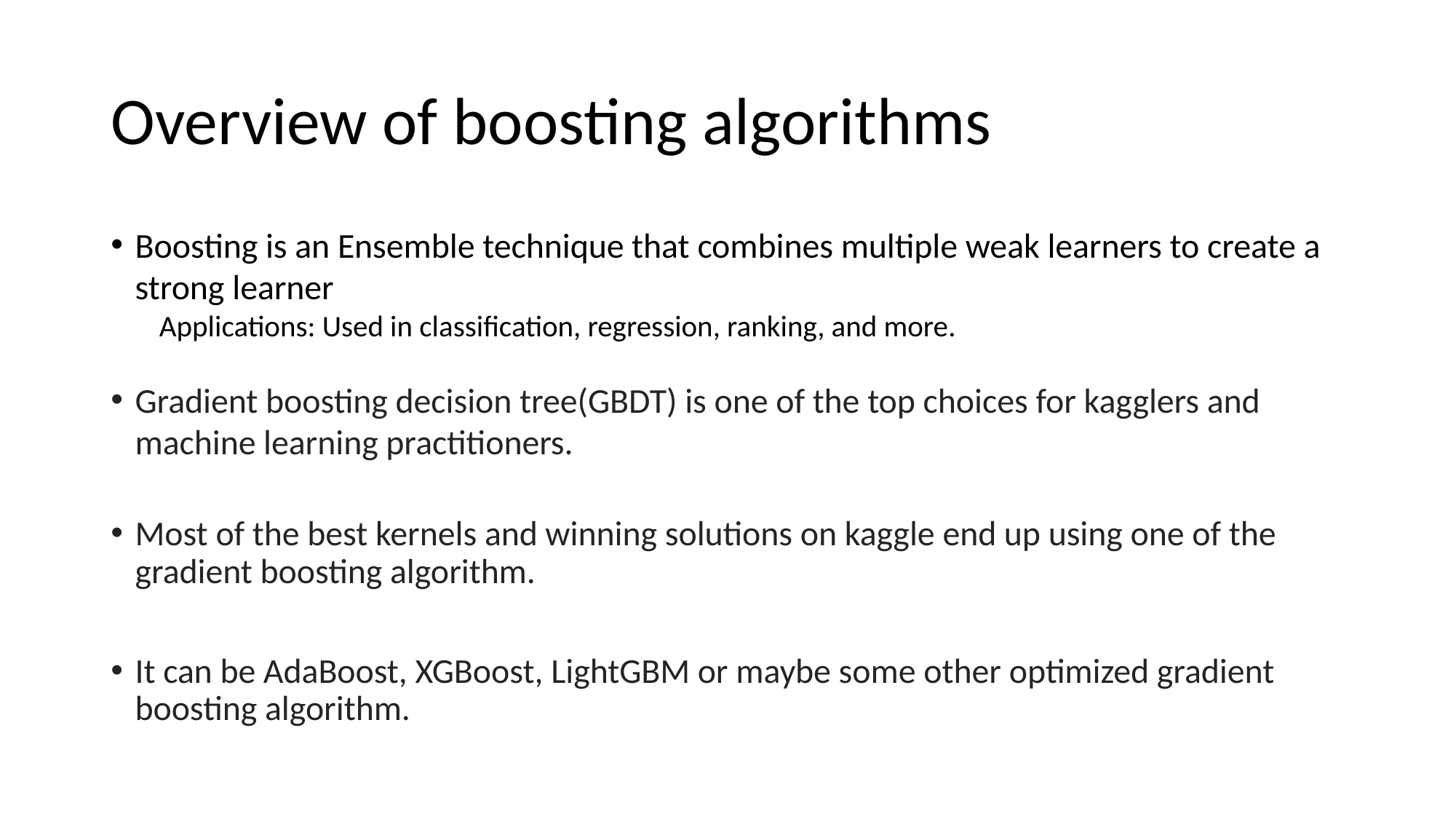

# Overview of boosting algorithms
Boosting is an Ensemble technique that combines multiple weak learners to create a strong learner
Applications: Used in classification, regression, ranking, and more.

Gradient boosting decision tree(GBDT) is one of the top choices for kagglers and machine learning practitioners.

Most of the best kernels and winning solutions on kaggle end up using one of the gradient boosting algorithm.

It can be AdaBoost, XGBoost, LightGBM or maybe some other optimized gradient boosting algorithm.